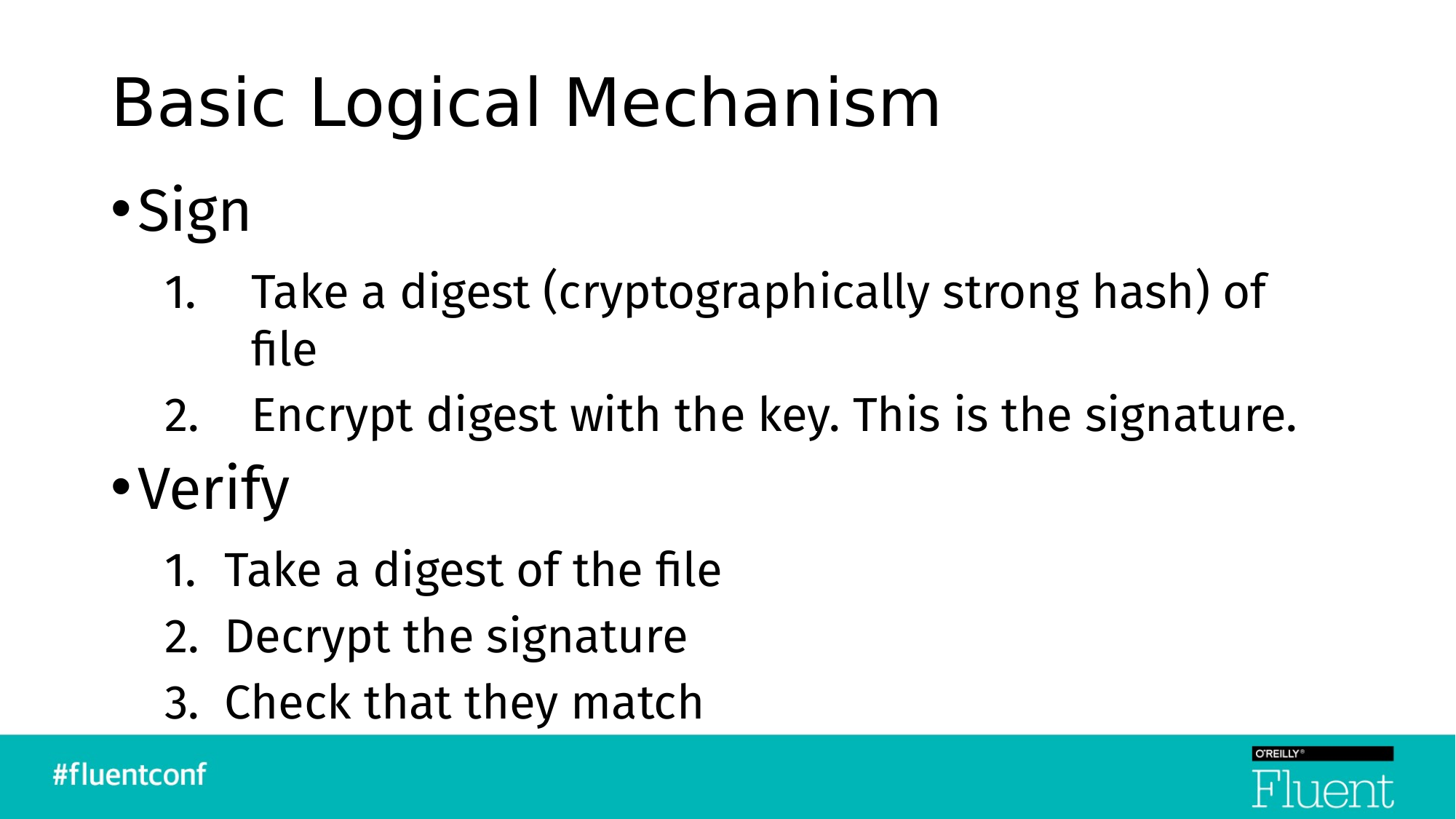

# Basic Logical Mechanism
Sign
Take a digest (cryptographically strong hash) of file
Encrypt digest with the key. This is the signature.
Verify
Take a digest of the file
Decrypt the signature
Check that they match